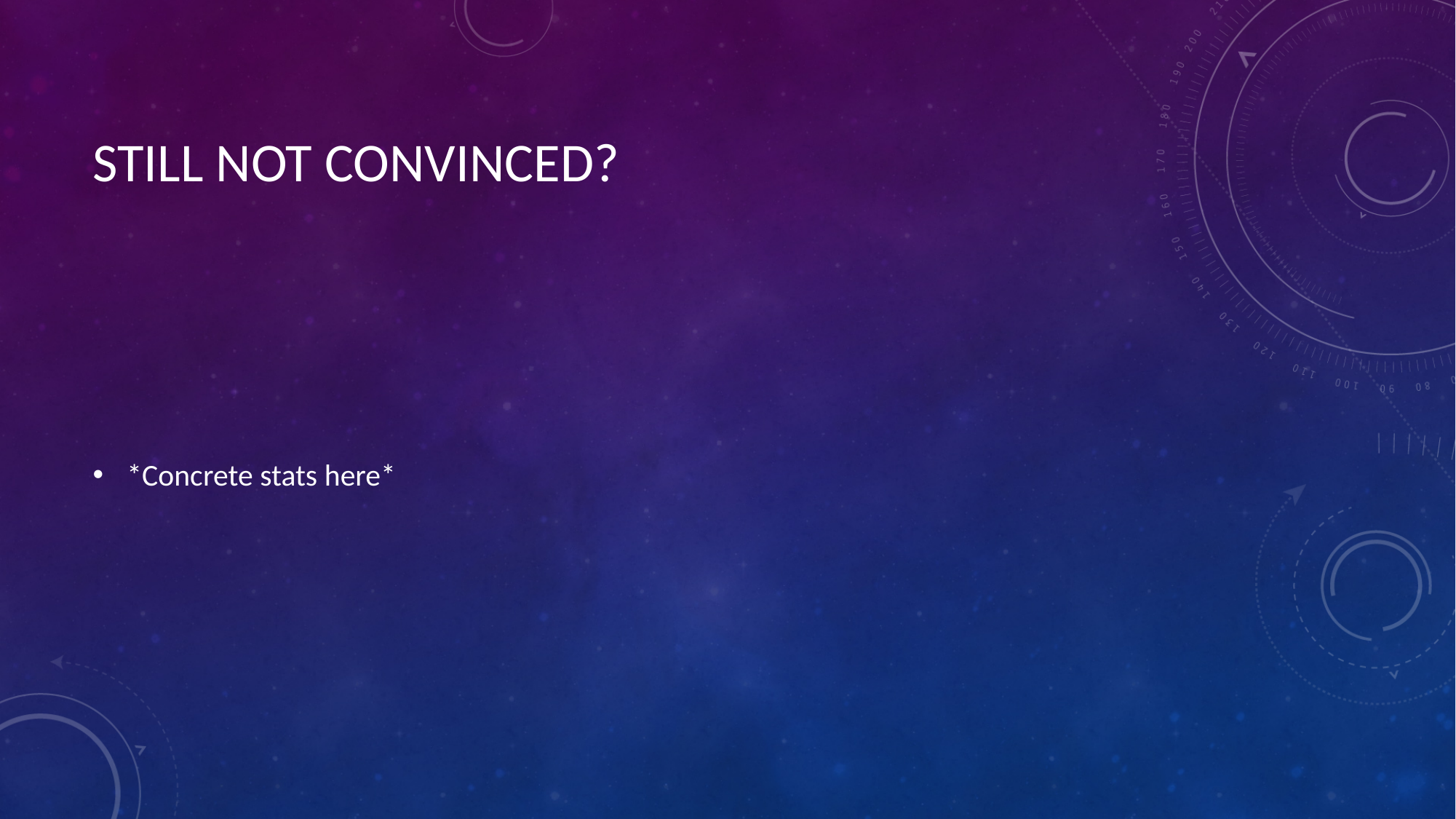

# Still not convinced?
*Concrete stats here*